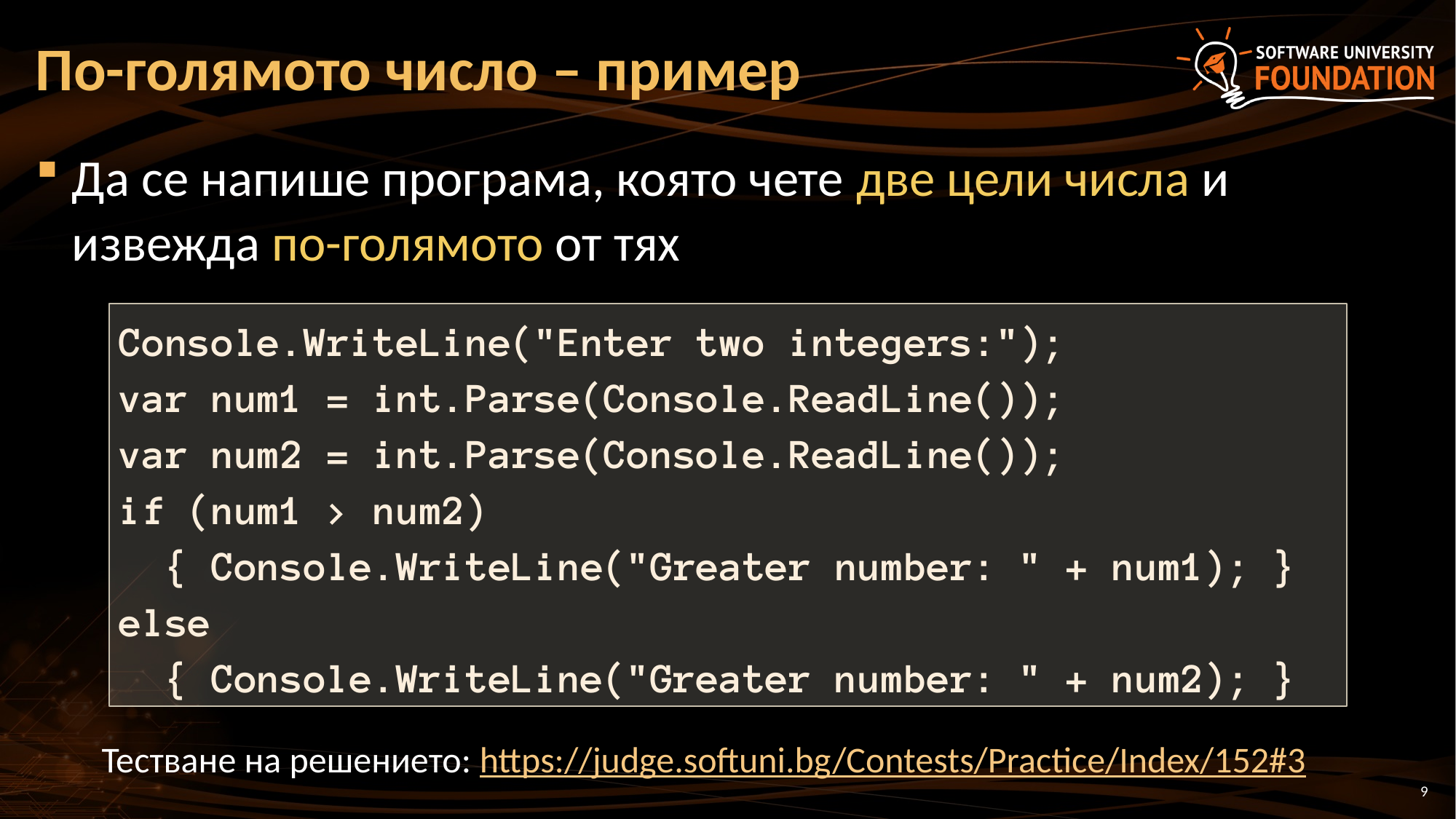

# По-голямото число – пример
Да се напише програма, която чете две цели числа и извежда по-голямото от тях
Console.WriteLine("Enter two integers:");
var num1 = int.Parse(Console.ReadLine());
var num2 = int.Parse(Console.ReadLine());
if (num1 > num2)
  { Console.WriteLine("Greater number: " + num1); }
else
  { Console.WriteLine("Greater number: " + num2); }
Тестване на решението: https://judge.softuni.bg/Contests/Practice/Index/152#3
9